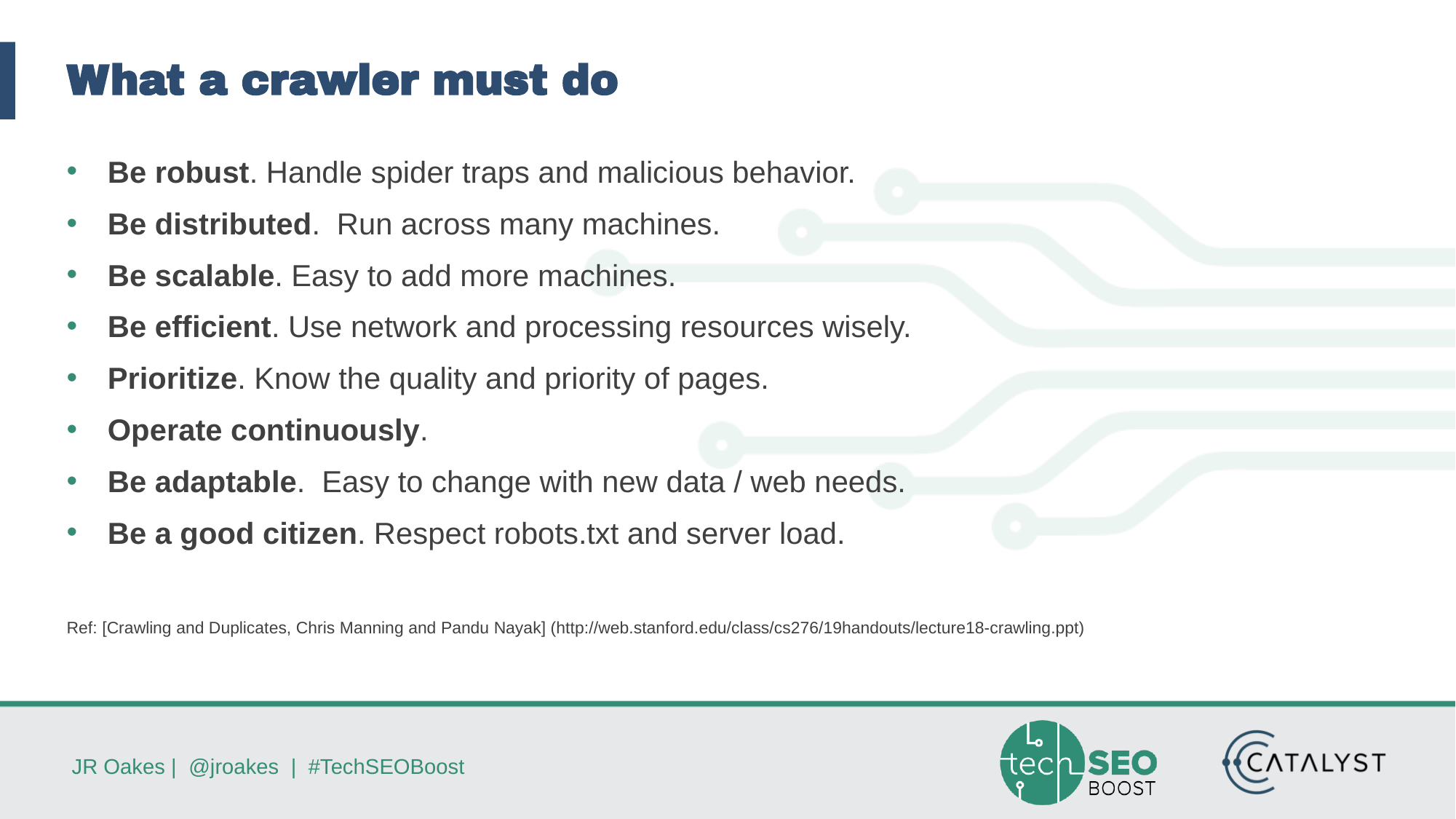

# What a crawler must do
Be robust. Handle spider traps and malicious behavior.
Be distributed.  Run across many machines.
Be scalable. Easy to add more machines.
Be efficient. Use network and processing resources wisely.
Prioritize. Know the quality and priority of pages.
Operate continuously.
Be adaptable.  Easy to change with new data / web needs.
Be a good citizen. Respect robots.txt and server load.

Ref: [Crawling and Duplicates, Chris Manning and Pandu Nayak] (http://web.stanford.edu/class/cs276/19handouts/lecture18-crawling.ppt)